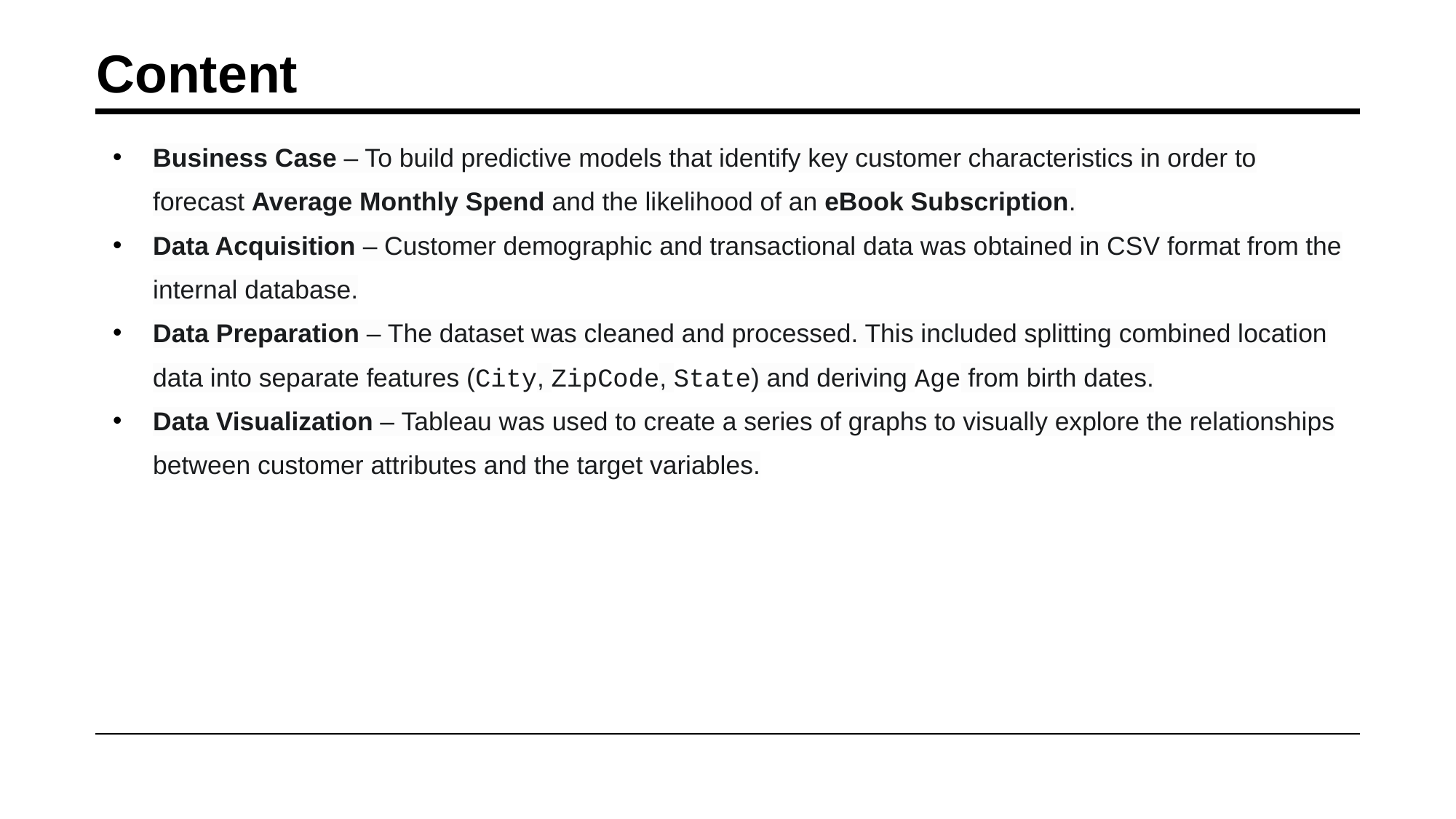

# Content
Business Case – To build predictive models that identify key customer characteristics in order to forecast Average Monthly Spend and the likelihood of an eBook Subscription.
Data Acquisition – Customer demographic and transactional data was obtained in CSV format from the internal database.
Data Preparation – The dataset was cleaned and processed. This included splitting combined location data into separate features (City, ZipCode, State) and deriving Age from birth dates.
Data Visualization – Tableau was used to create a series of graphs to visually explore the relationships between customer attributes and the target variables.